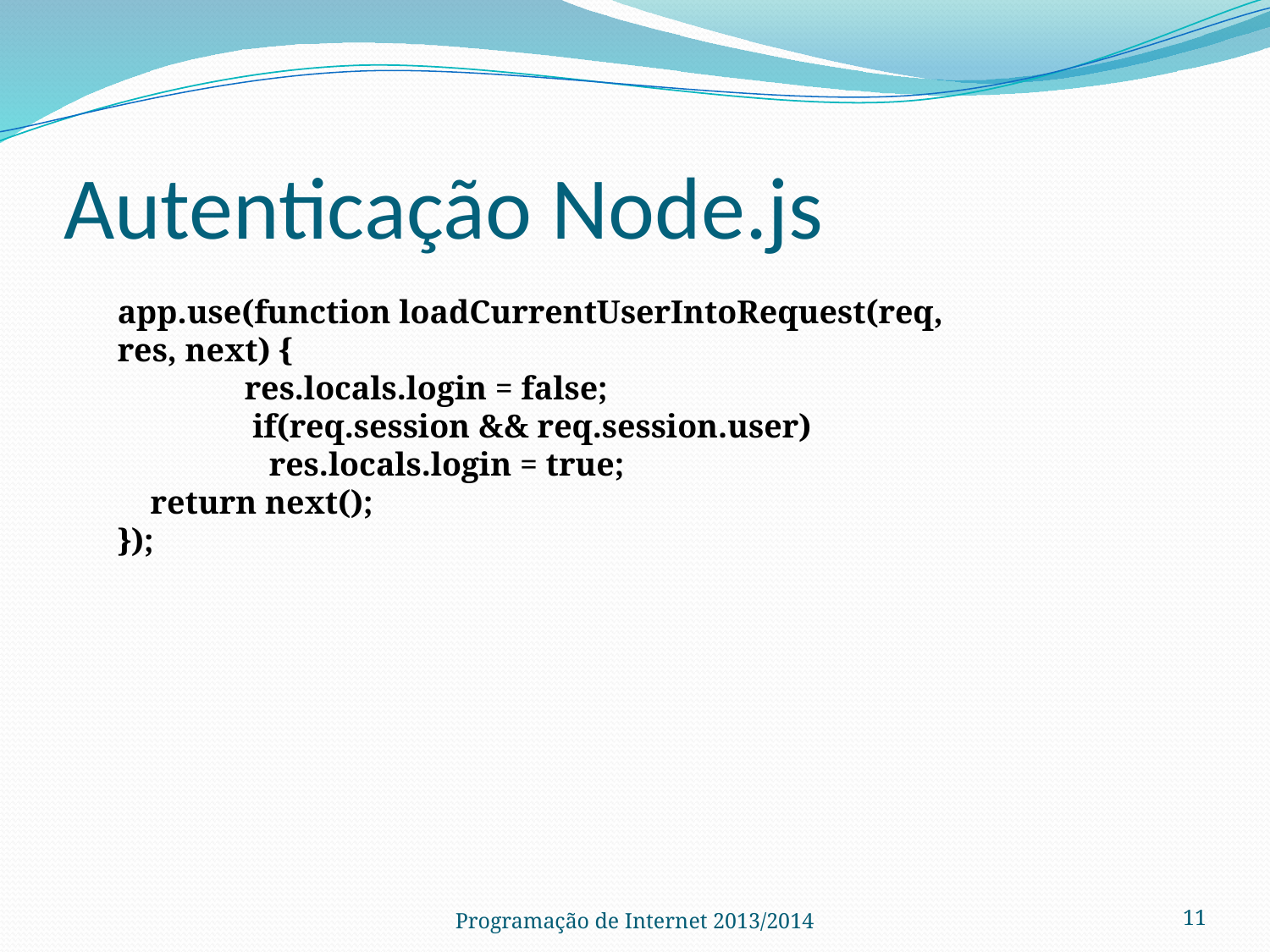

# Autenticação Node.js

app.use(function loadCurrentUserIntoRequest(req, res, next) {
	res.locals.login = false;
	 if(req.session && req.session.user)
	   res.locals.login = true;
    return next();
});
Programação de Internet 2013/2014
11